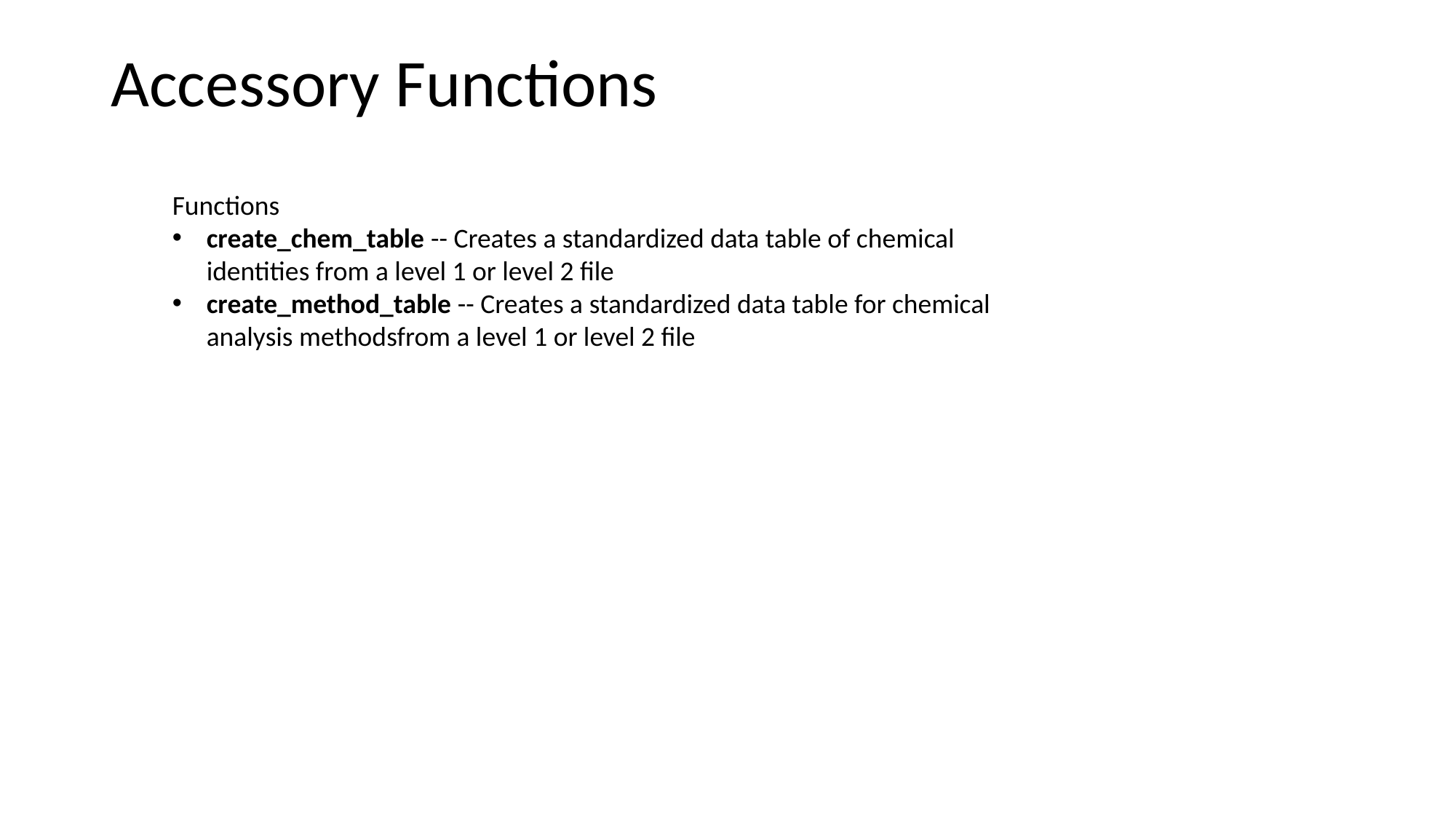

Accessory Functions
Functions
create_chem_table -- Creates a standardized data table of chemical identities from a level 1 or level 2 file
create_method_table -- Creates a standardized data table for chemical analysis methodsfrom a level 1 or level 2 file